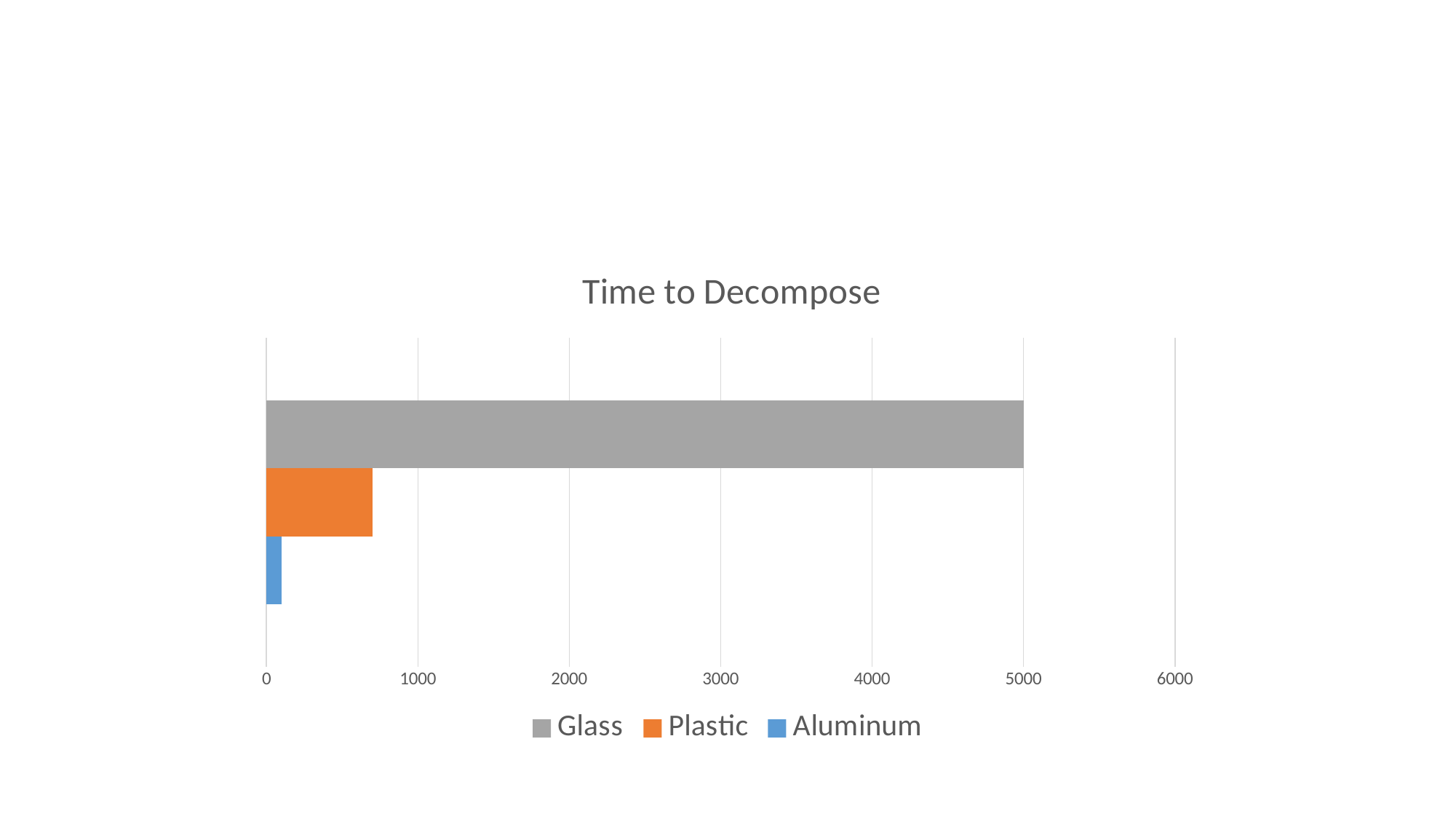

#

### Chart: Time to Decompose

| Category | Aluminum | Plastic | Glass |
|---|---|---|---|
| Time to Decompose | 100.0 | 700.0 | 5000.0 |